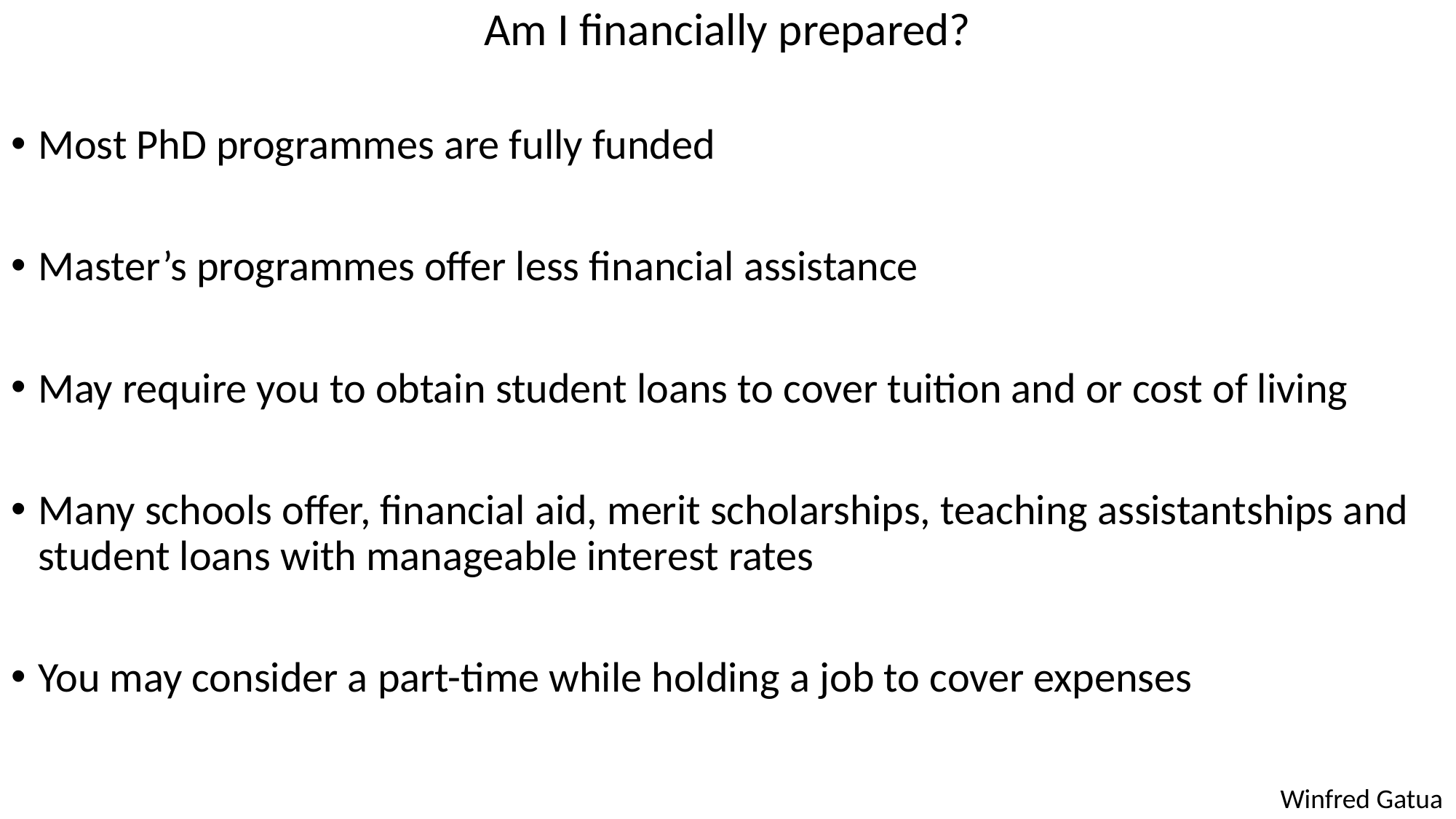

# Am I financially prepared?
Most PhD programmes are fully funded

Master’s programmes offer less financial assistance

May require you to obtain student loans to cover tuition and or cost of living

Many schools offer, financial aid, merit scholarships, teaching assistantships and student loans with manageable interest rates

You may consider a part-time while holding a job to cover expenses